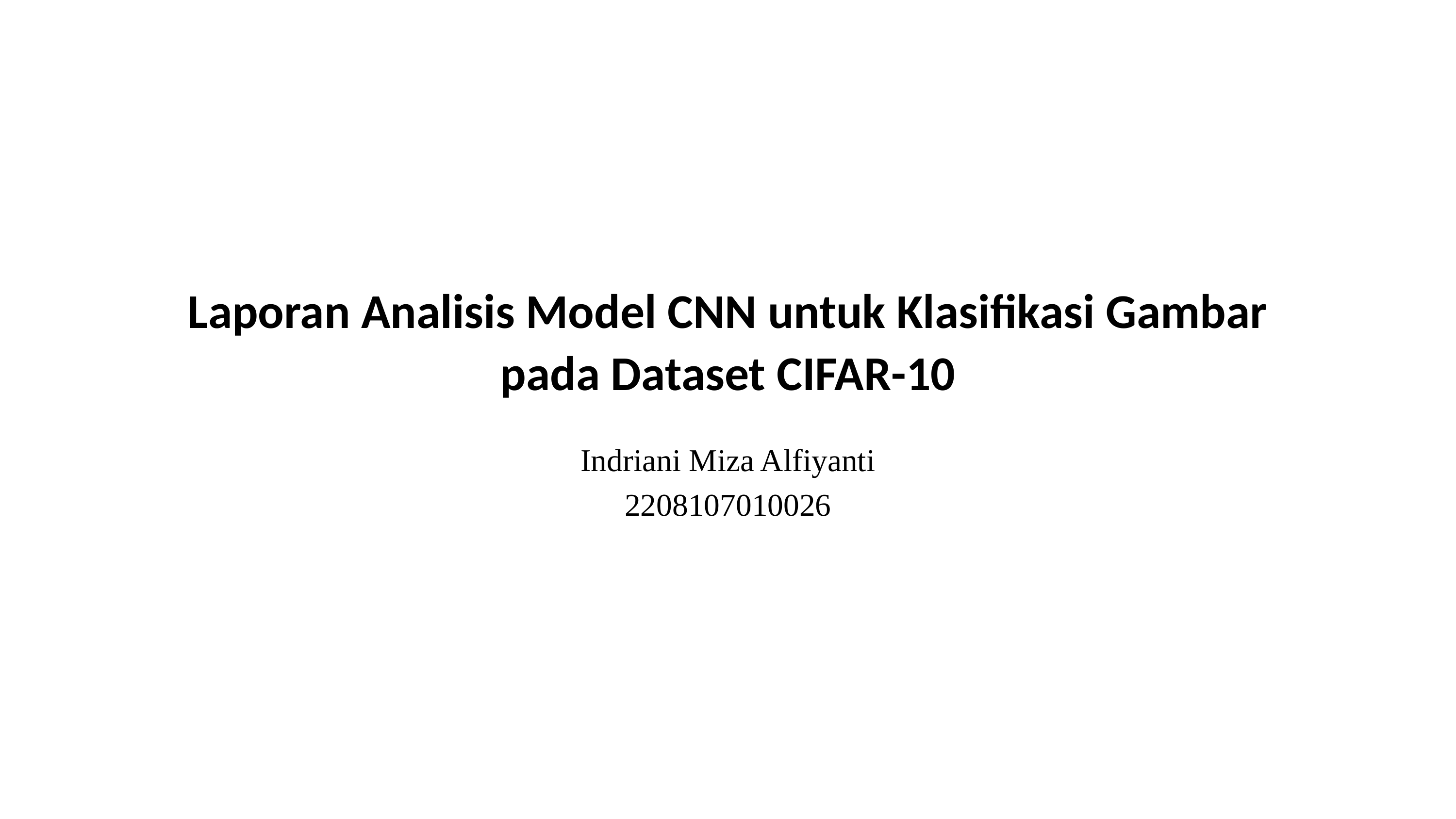

Laporan Analisis Model CNN untuk Klasifikasi Gambar pada Dataset CIFAR-10
Indriani Miza Alfiyanti
2208107010026